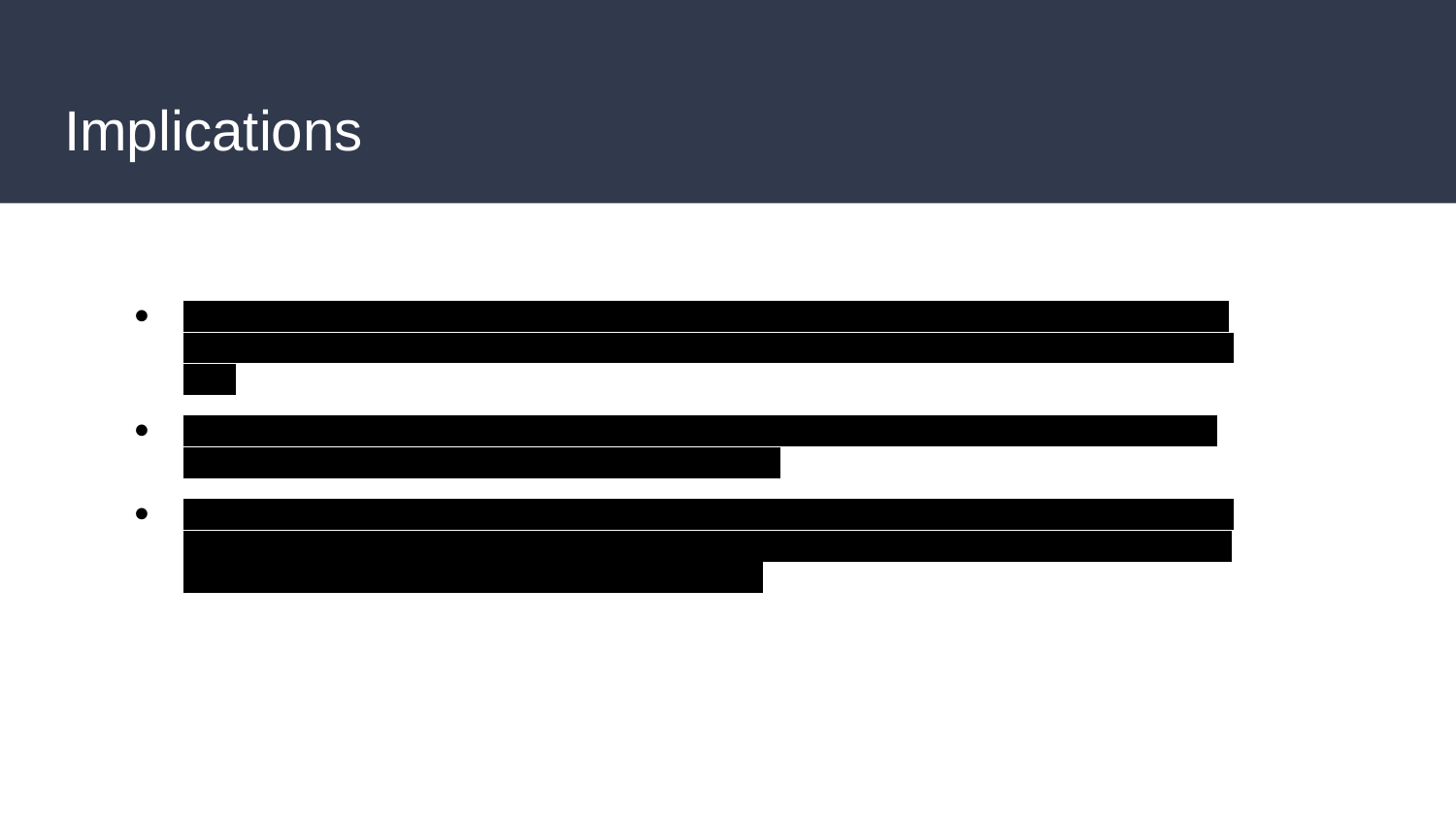

# Implications
Because of the impact of COVID-19, a good portion of the data was largely affected. In the future, this can be remedied by keeping strict deadlines in terms of collection of the survey data
This solution can help keep survey data in line with POS data in terms of timing (allow for an analysis that can conclude 6mo & 12mo results)
Further data collection would be needed to fully prove our hypothesis, signs in our analysis demonstrate that SNAP has and will continue to be a useful aid in reducing food insecurity and incentivizing fruit and vegetable consumption